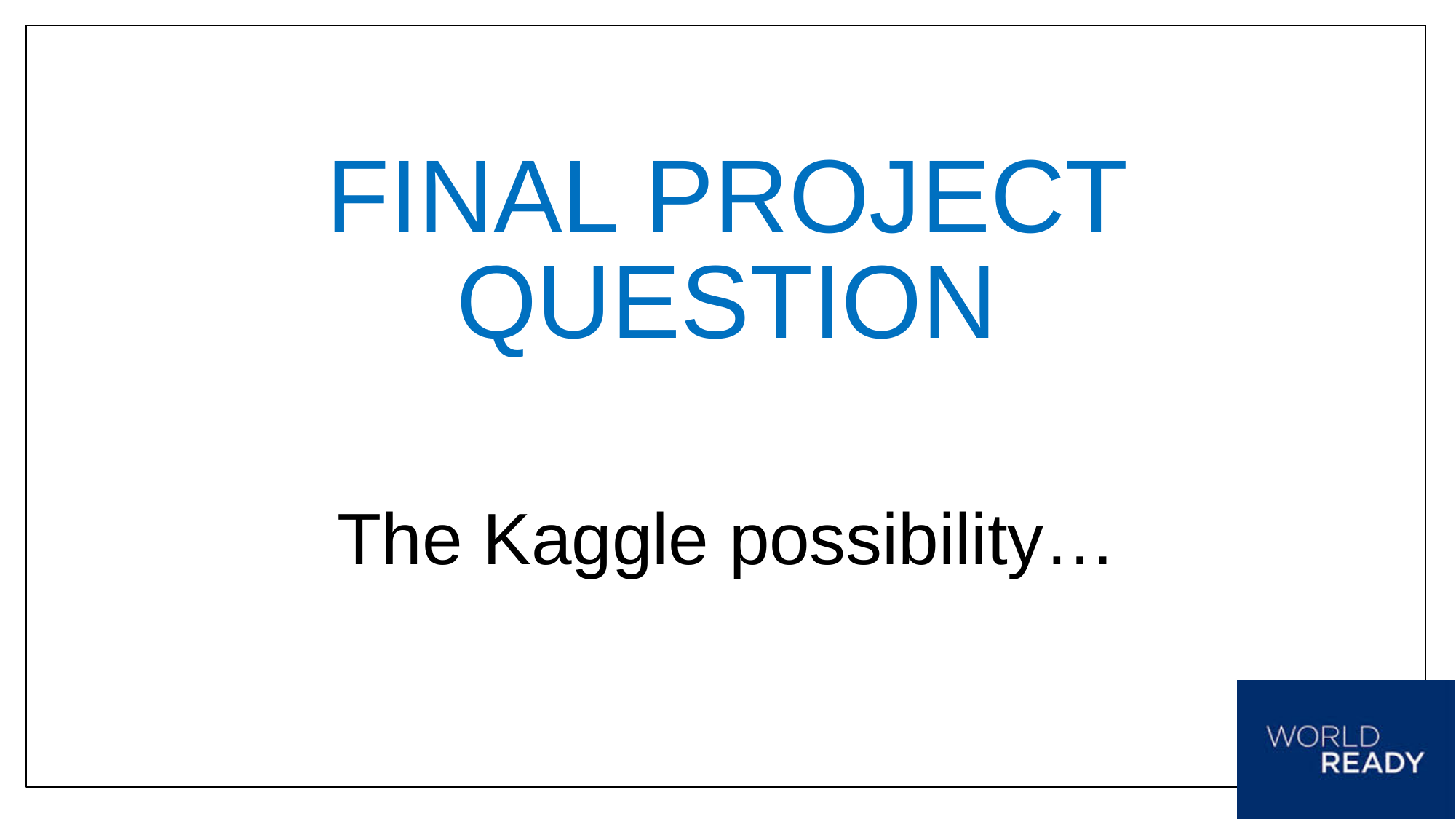

# Final project question
The Kaggle possibility…